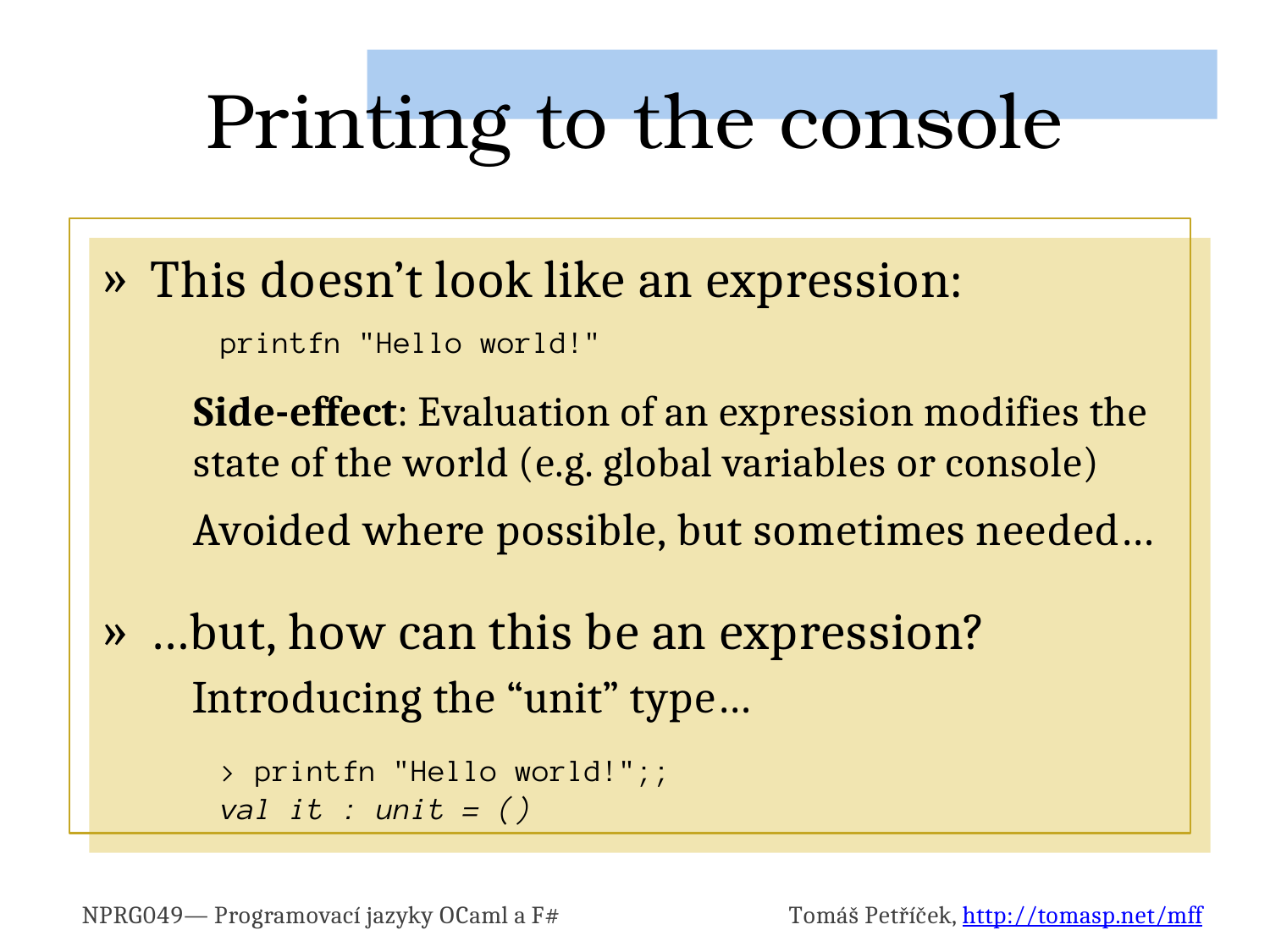

# Printing to the console
This doesn’t look like an expression:

Side-effect: Evaluation of an expression modifies the state of the world (e.g. global variables or console)
Avoided where possible, but sometimes needed…
…but, how can this be an expression?
Introducing the “unit” type…
printfn "Hello world!"
> printfn "Hello world!";;
val it : unit = ()